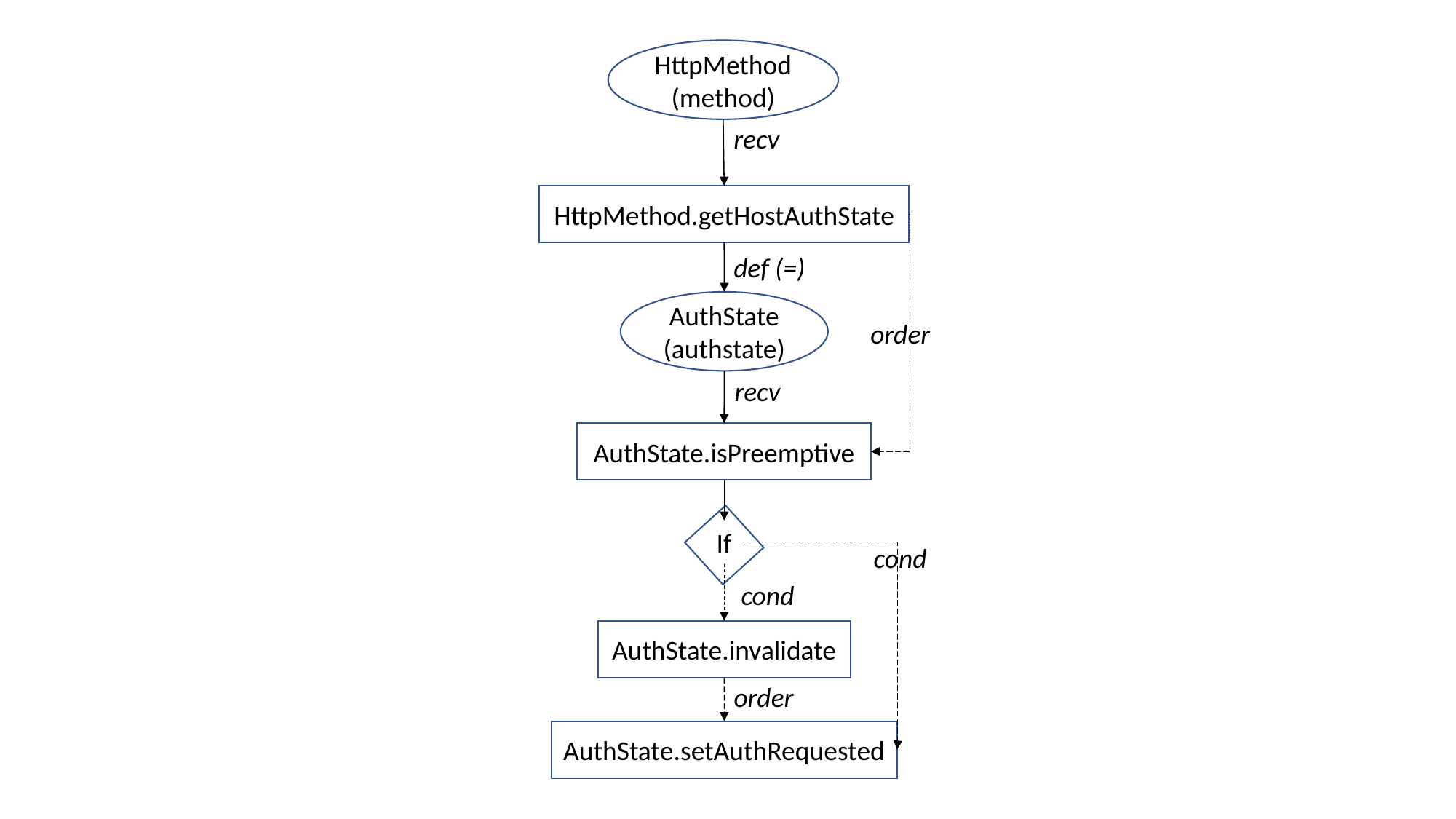

HttpMethod
(method)
recv
HttpMethod.getHostAuthState
def (=)
AuthState
(authstate)
order
recv
AuthState.isPreemptive

If
cond
cond
AuthState.invalidate
order
AuthState.setAuthRequested